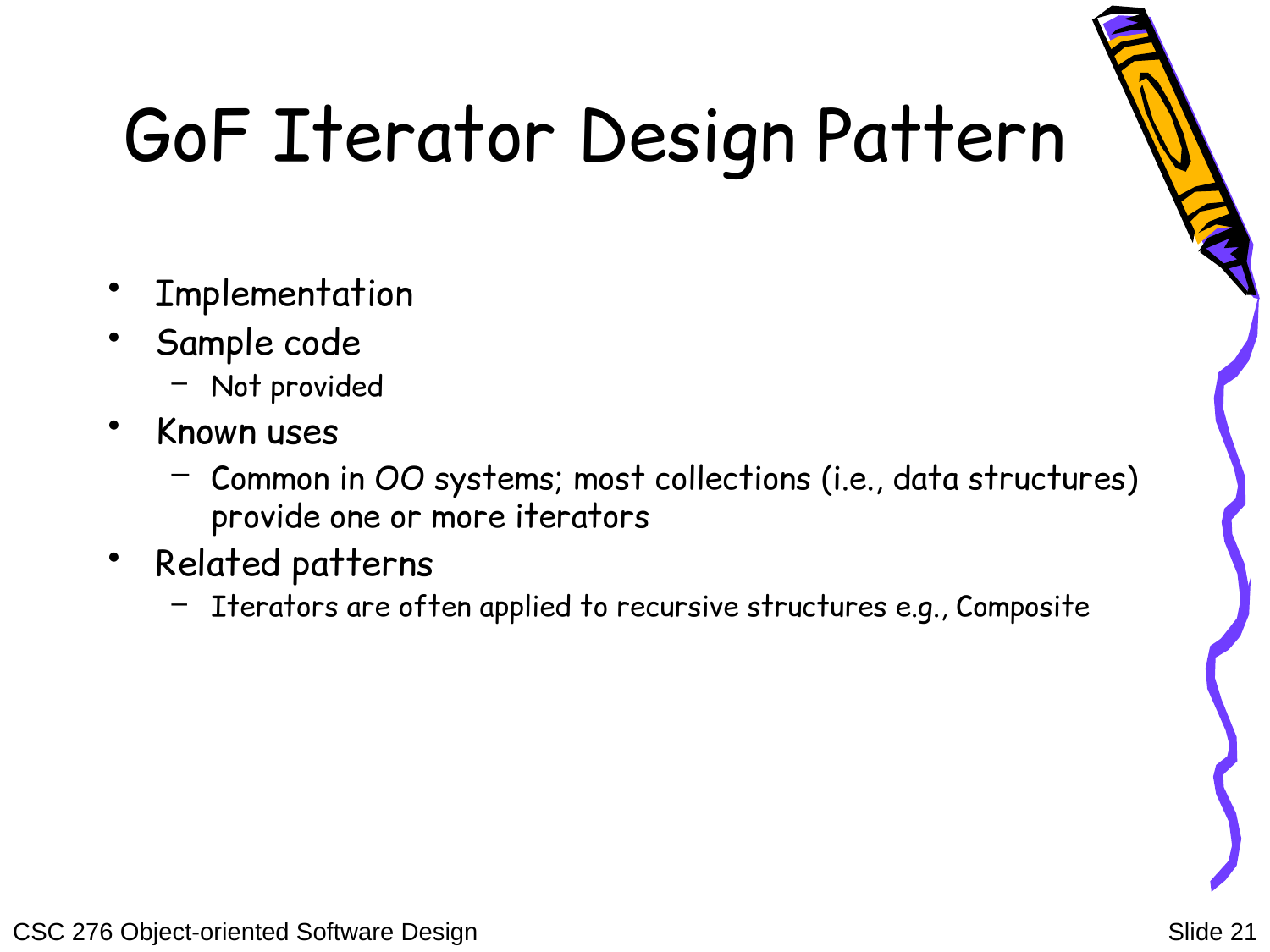

# GoF Iterator Design Pattern
Implementation
Sample code
Not provided
Known uses
Common in OO systems; most collections (i.e., data structures) provide one or more iterators
Related patterns
Iterators are often applied to recursive structures e.g., Composite